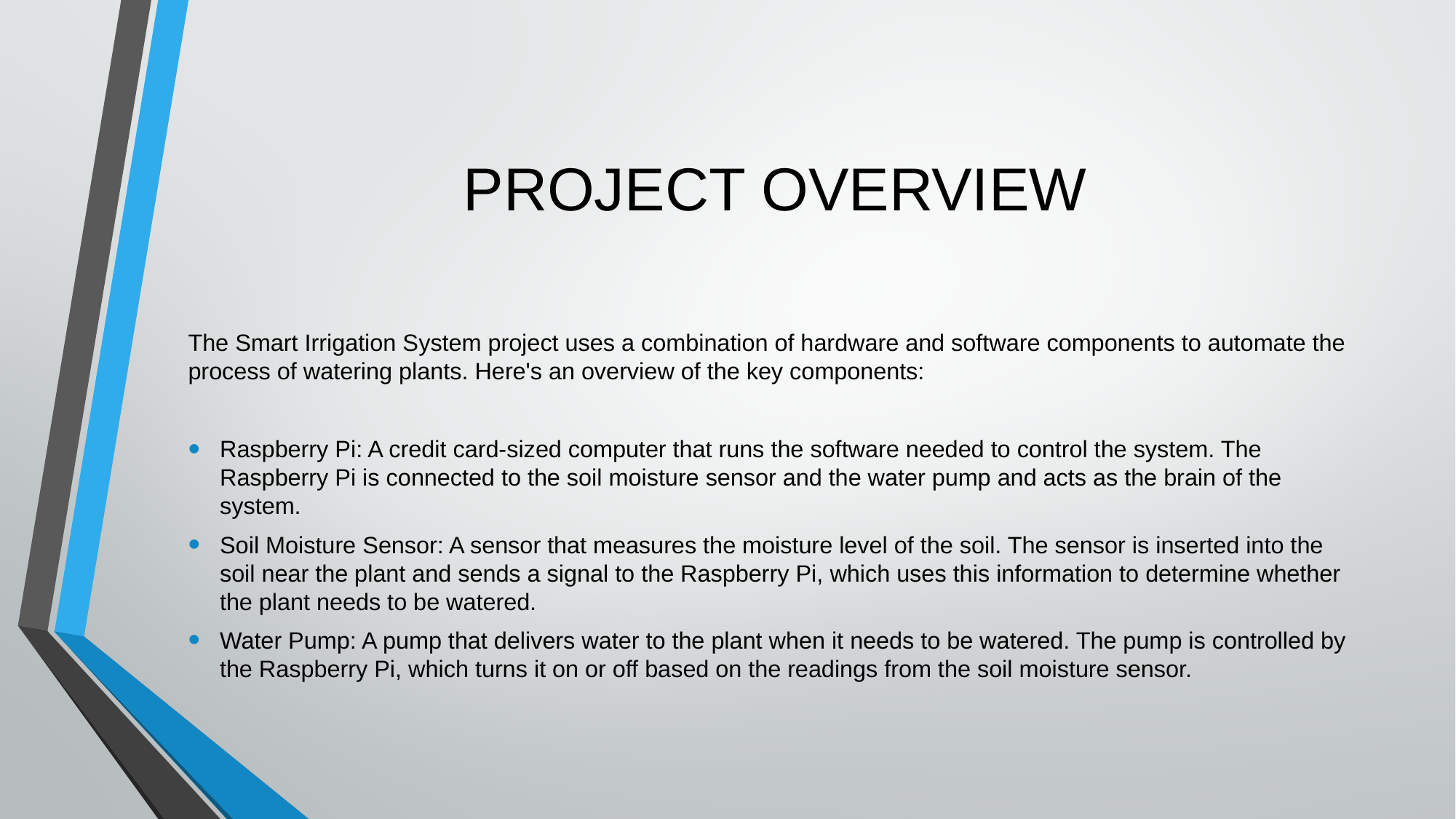

# PROJECT OVERVIEW
The Smart Irrigation System project uses a combination of hardware and software components to automate the process of watering plants. Here's an overview of the key components:

Raspberry Pi: A credit card-sized computer that runs the software needed to control the system. The Raspberry Pi is connected to the soil moisture sensor and the water pump and acts as the brain of the system.
Soil Moisture Sensor: A sensor that measures the moisture level of the soil. The sensor is inserted into the soil near the plant and sends a signal to the Raspberry Pi, which uses this information to determine whether the plant needs to be watered.
Water Pump: A pump that delivers water to the plant when it needs to be watered. The pump is controlled by the Raspberry Pi, which turns it on or off based on the readings from the soil moisture sensor.